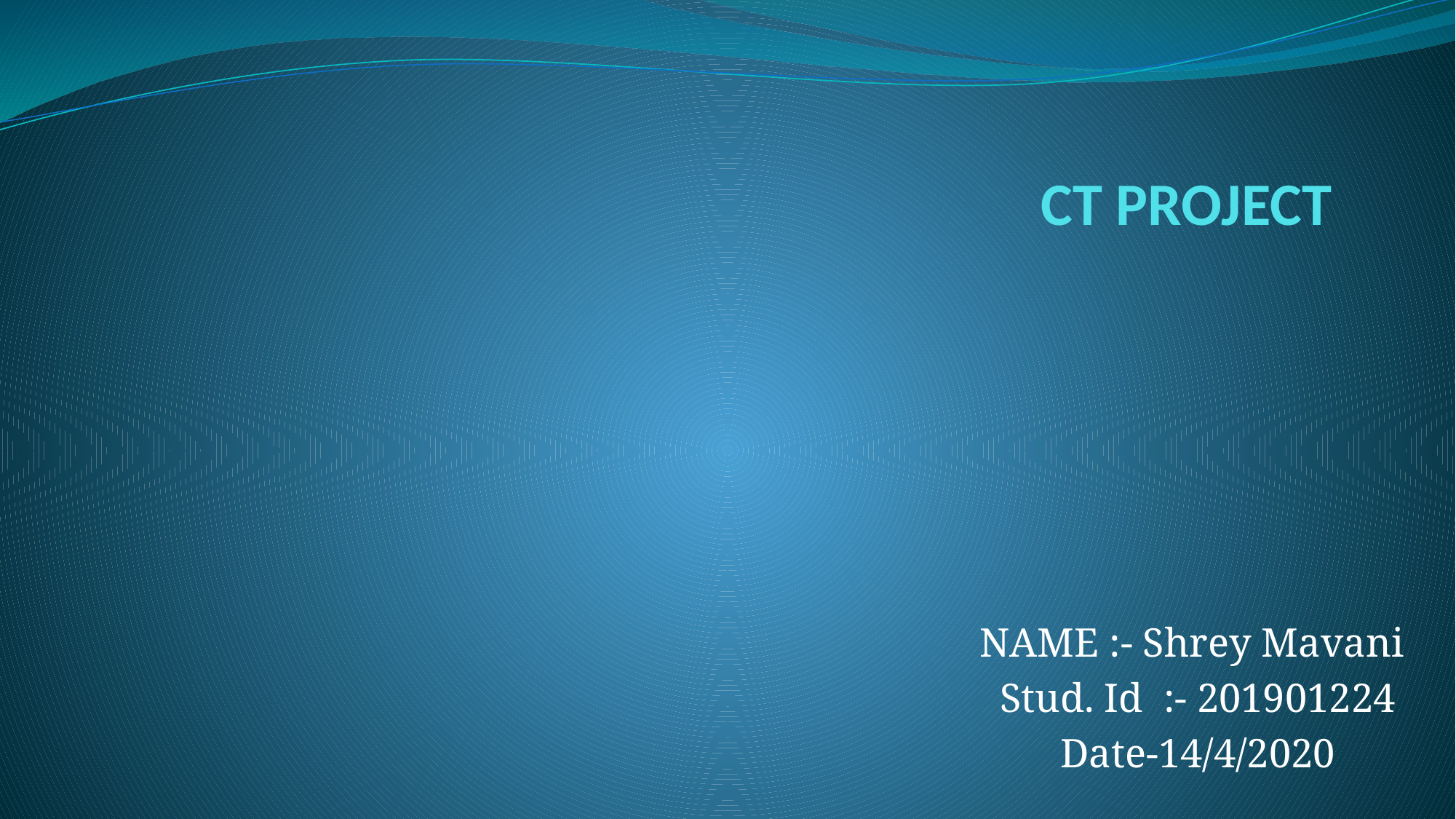

# CT PROJECT
NAME :- Shrey Mavani
Stud. Id  :- 201901224
Date-14/4/2020